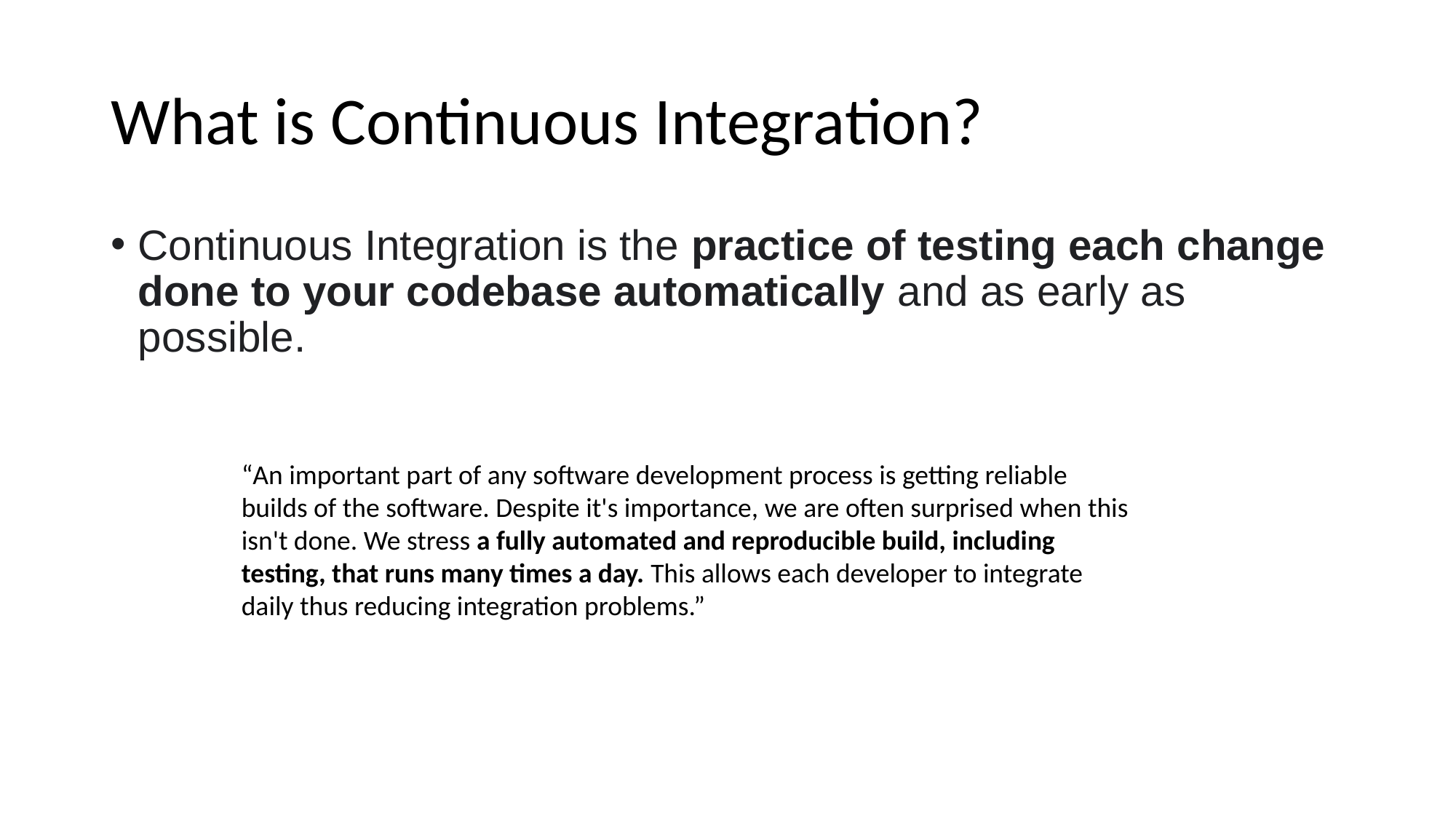

# What is Continuous Integration?
Continuous Integration is the practice of testing each change done to your codebase automatically and as early as possible.
“An important part of any software development process is getting reliable builds of the software. Despite it's importance, we are often surprised when this isn't done. We stress a fully automated and reproducible build, including testing, that runs many times a day. This allows each developer to integrate daily thus reducing integration problems.”